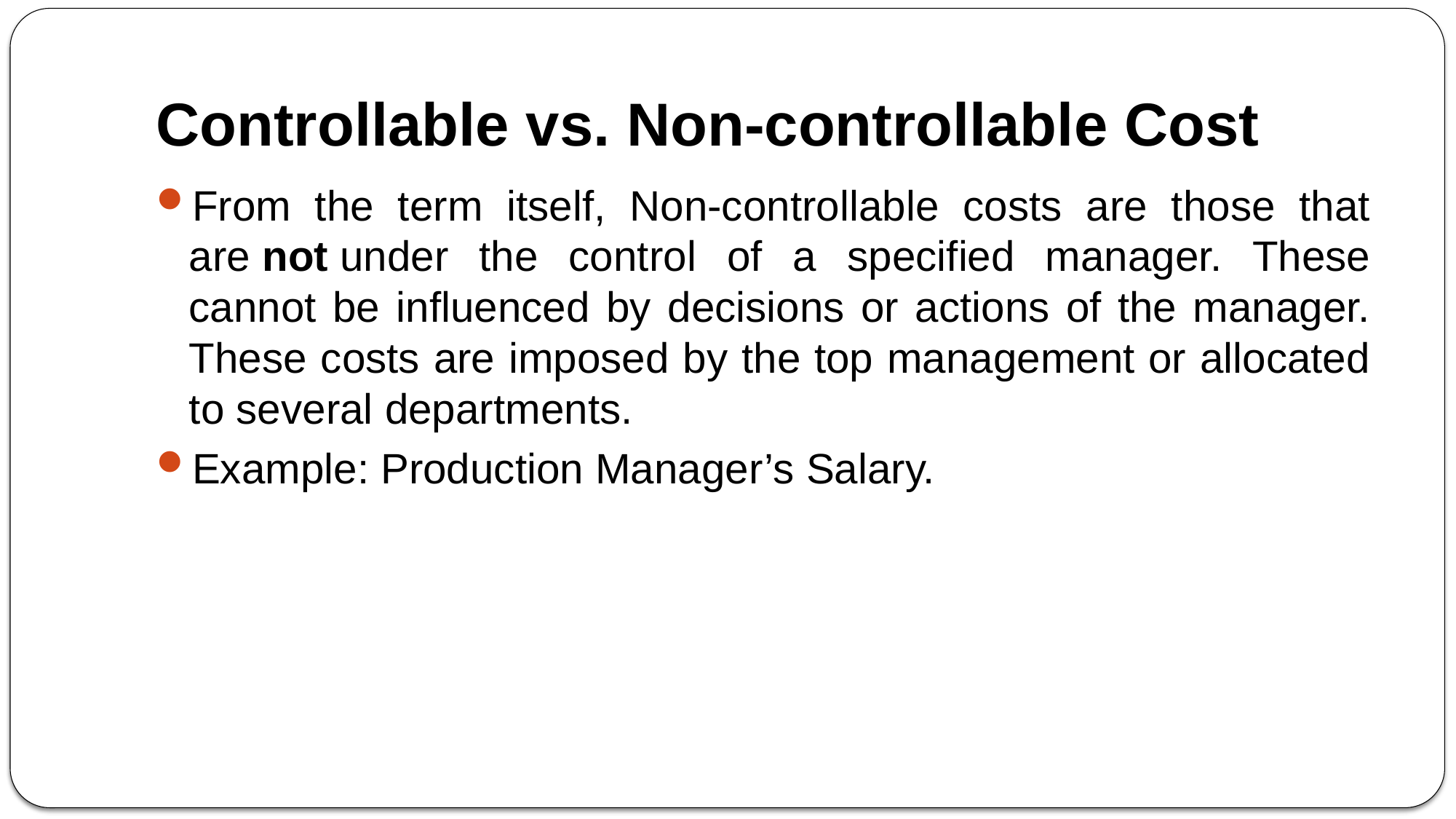

# Controllable vs. Non-controllable Cost
From the term itself, Non-controllable costs are those that are not under the control of a specified manager. These cannot be influenced by decisions or actions of the manager. These costs are imposed by the top management or allocated to several departments.
Example: Production Manager’s Salary.